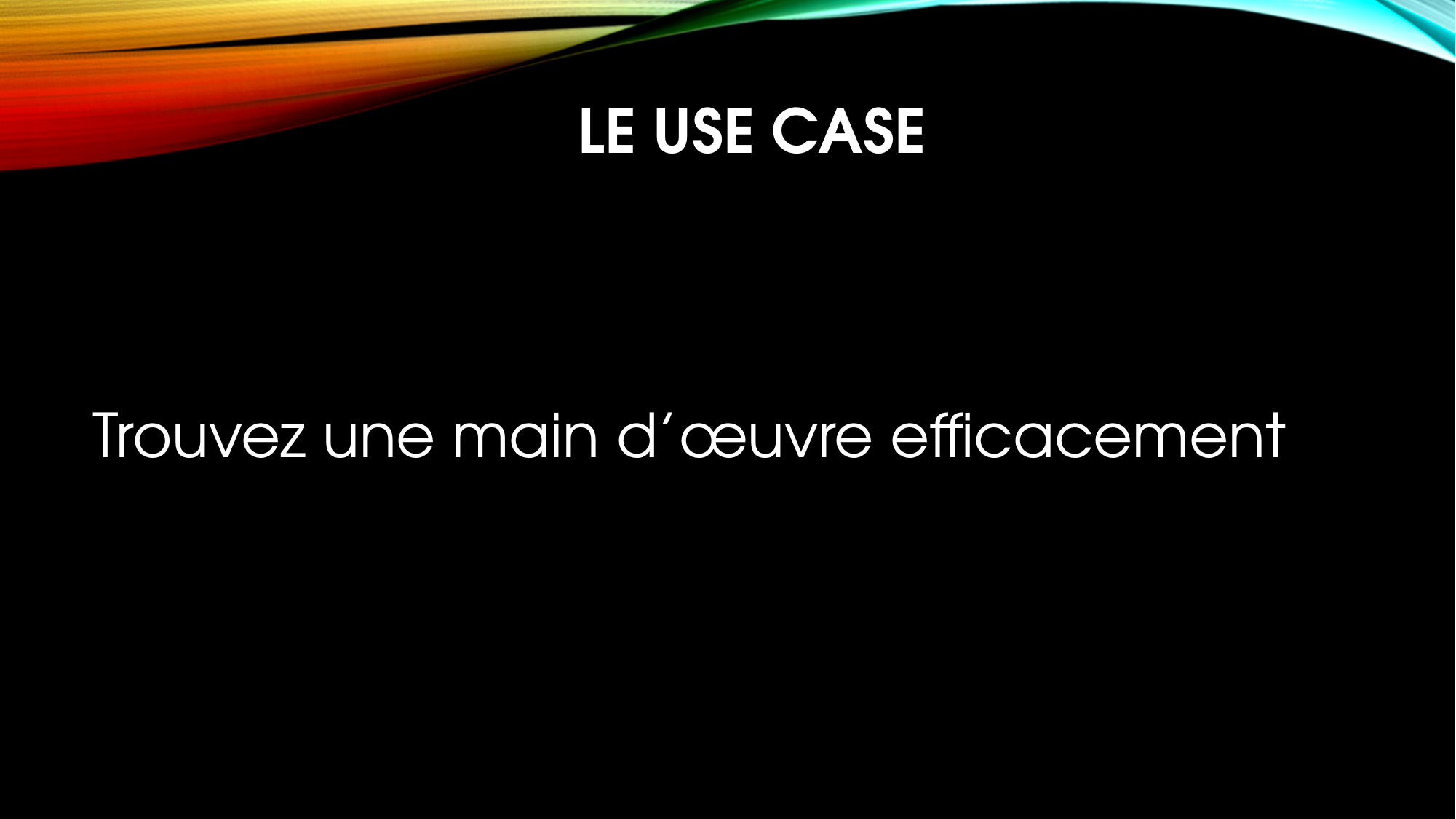

# le use case

Trouvez une main d’œuvre efficacement